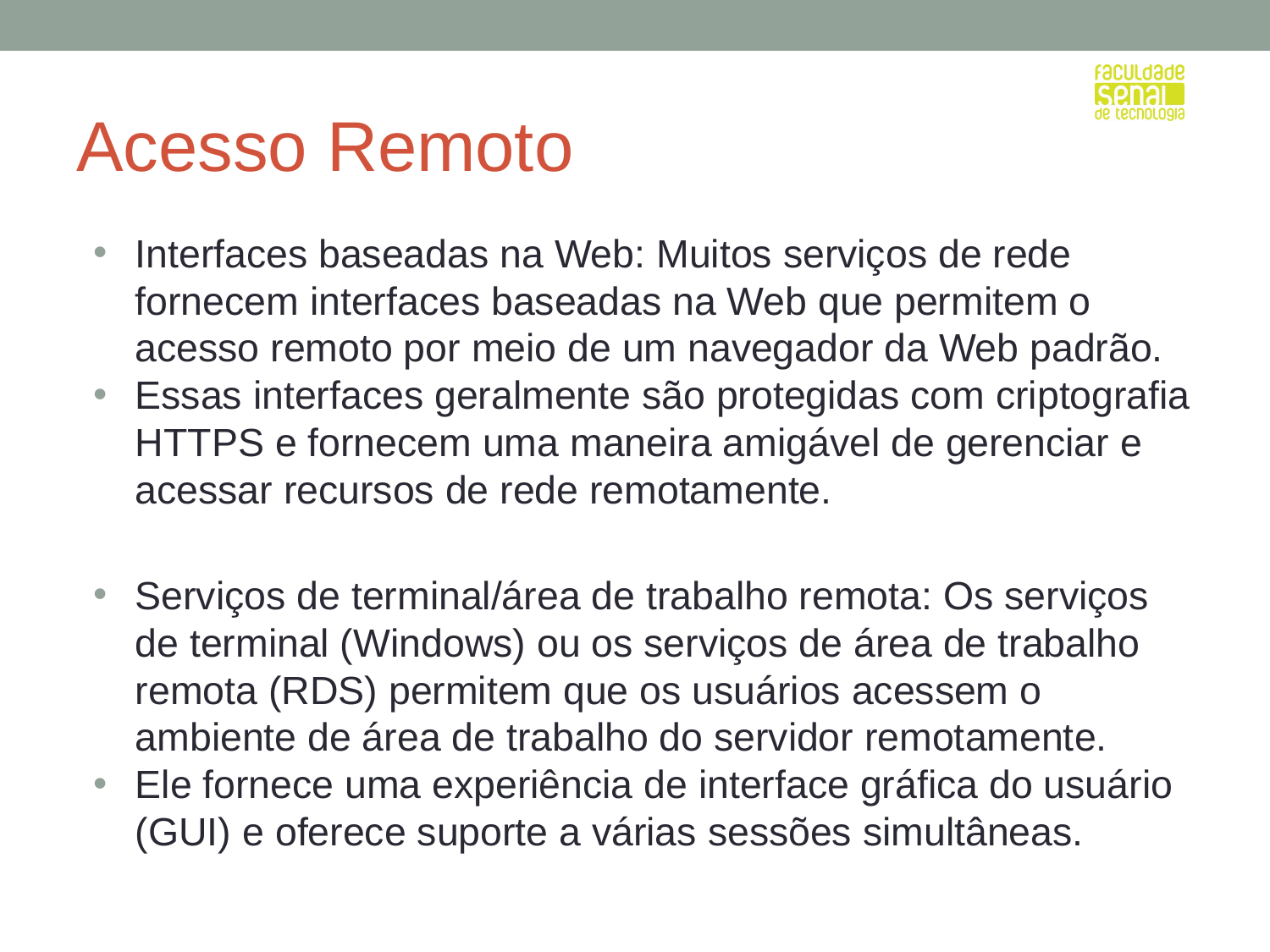

# Acesso Remoto
Interfaces baseadas na Web: Muitos serviços de rede fornecem interfaces baseadas na Web que permitem o acesso remoto por meio de um navegador da Web padrão.
Essas interfaces geralmente são protegidas com criptografia HTTPS e fornecem uma maneira amigável de gerenciar e acessar recursos de rede remotamente.

Serviços de terminal/área de trabalho remota: Os serviços de terminal (Windows) ou os serviços de área de trabalho remota (RDS) permitem que os usuários acessem o ambiente de área de trabalho do servidor remotamente.
Ele fornece uma experiência de interface gráfica do usuário (GUI) e oferece suporte a várias sessões simultâneas.